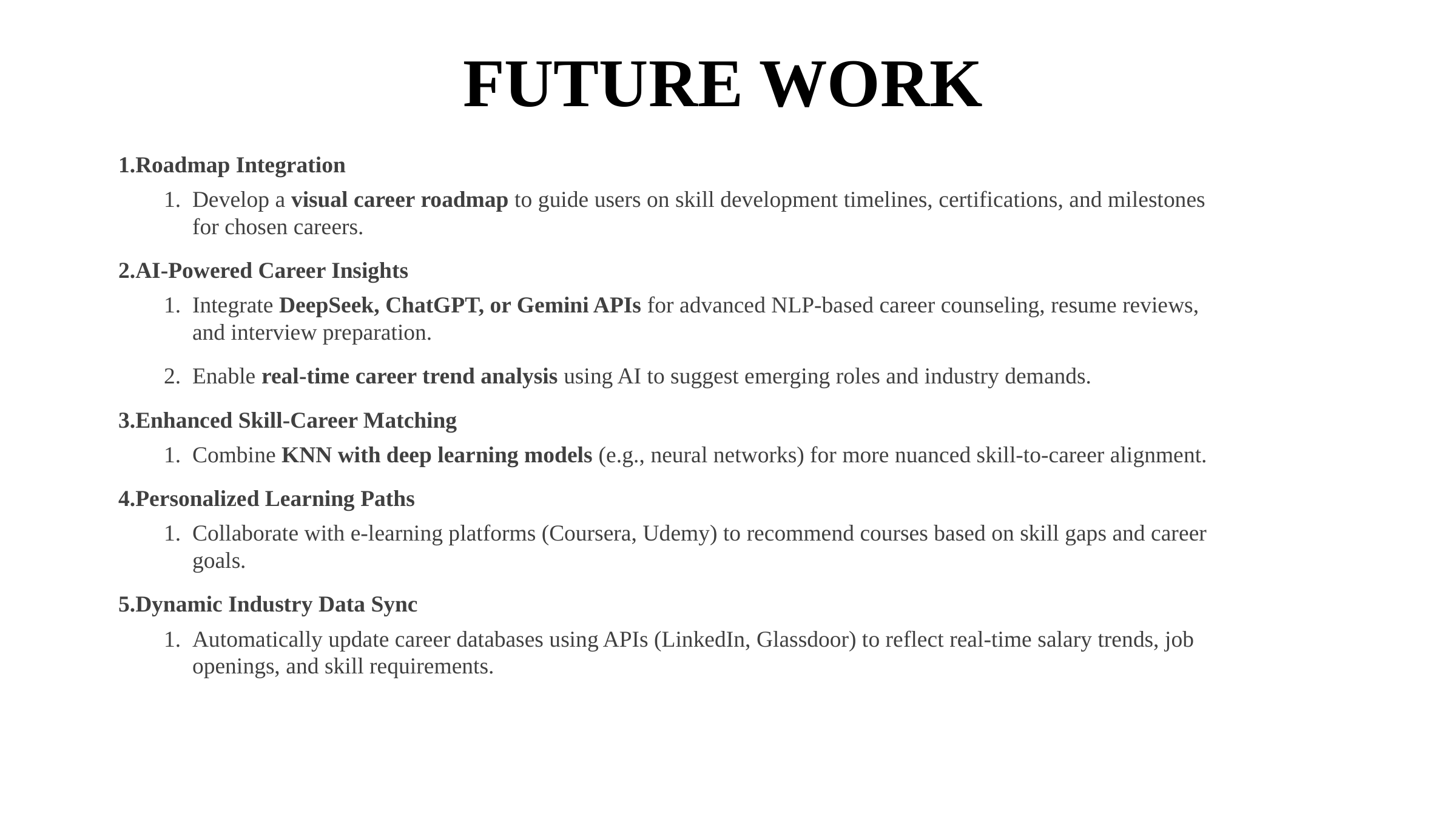

FUTURE WORK
Roadmap Integration
Develop a visual career roadmap to guide users on skill development timelines, certifications, and milestones for chosen careers.
AI-Powered Career Insights
Integrate DeepSeek, ChatGPT, or Gemini APIs for advanced NLP-based career counseling, resume reviews, and interview preparation.
Enable real-time career trend analysis using AI to suggest emerging roles and industry demands.
Enhanced Skill-Career Matching
Combine KNN with deep learning models (e.g., neural networks) for more nuanced skill-to-career alignment.
Personalized Learning Paths
Collaborate with e-learning platforms (Coursera, Udemy) to recommend courses based on skill gaps and career goals.
Dynamic Industry Data Sync
Automatically update career databases using APIs (LinkedIn, Glassdoor) to reflect real-time salary trends, job openings, and skill requirements.